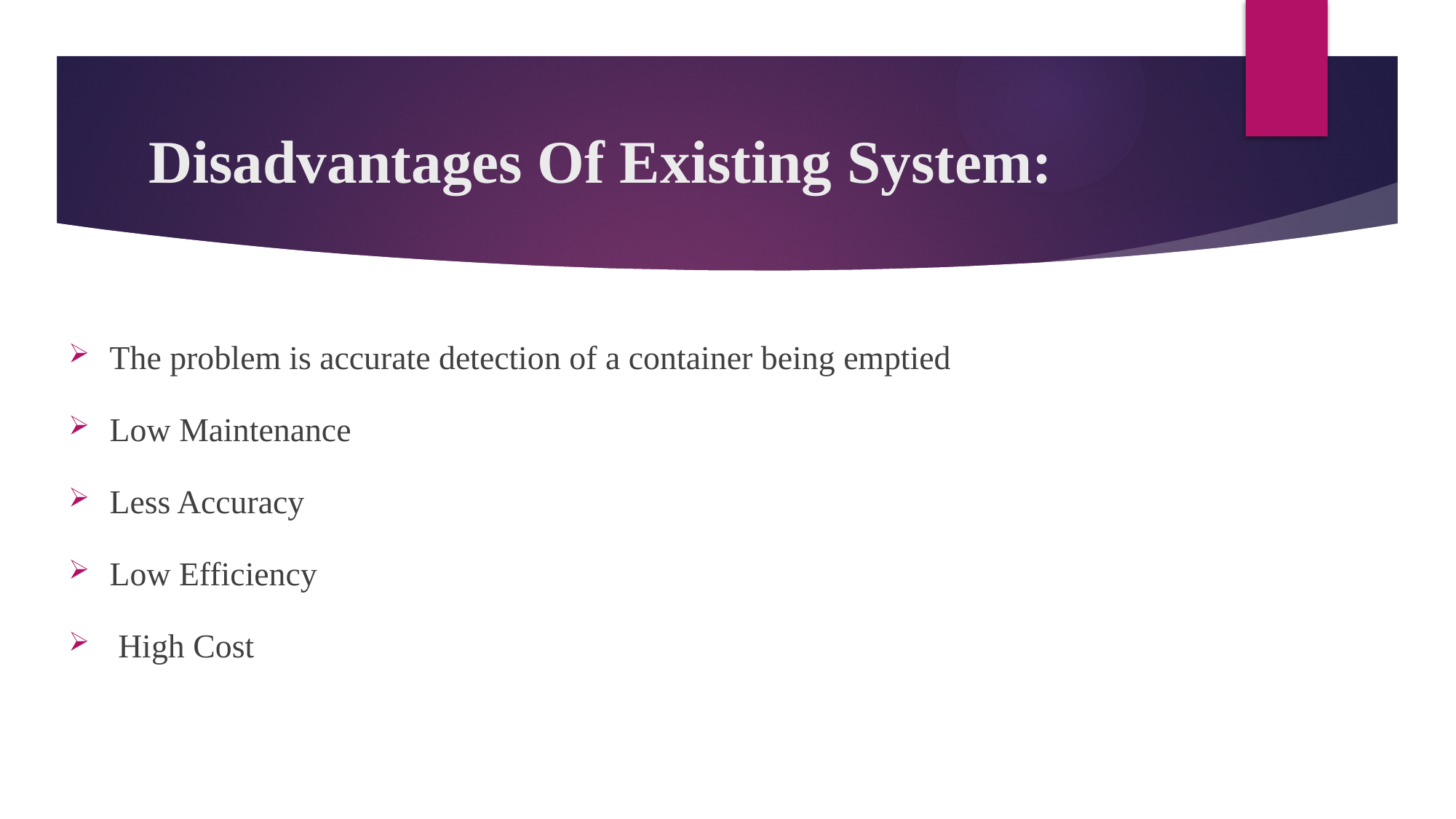

# Disadvantages Of Existing System:
The problem is accurate detection of a container being emptied
Low Maintenance
Less Accuracy
Low Efficiency
 High Cost